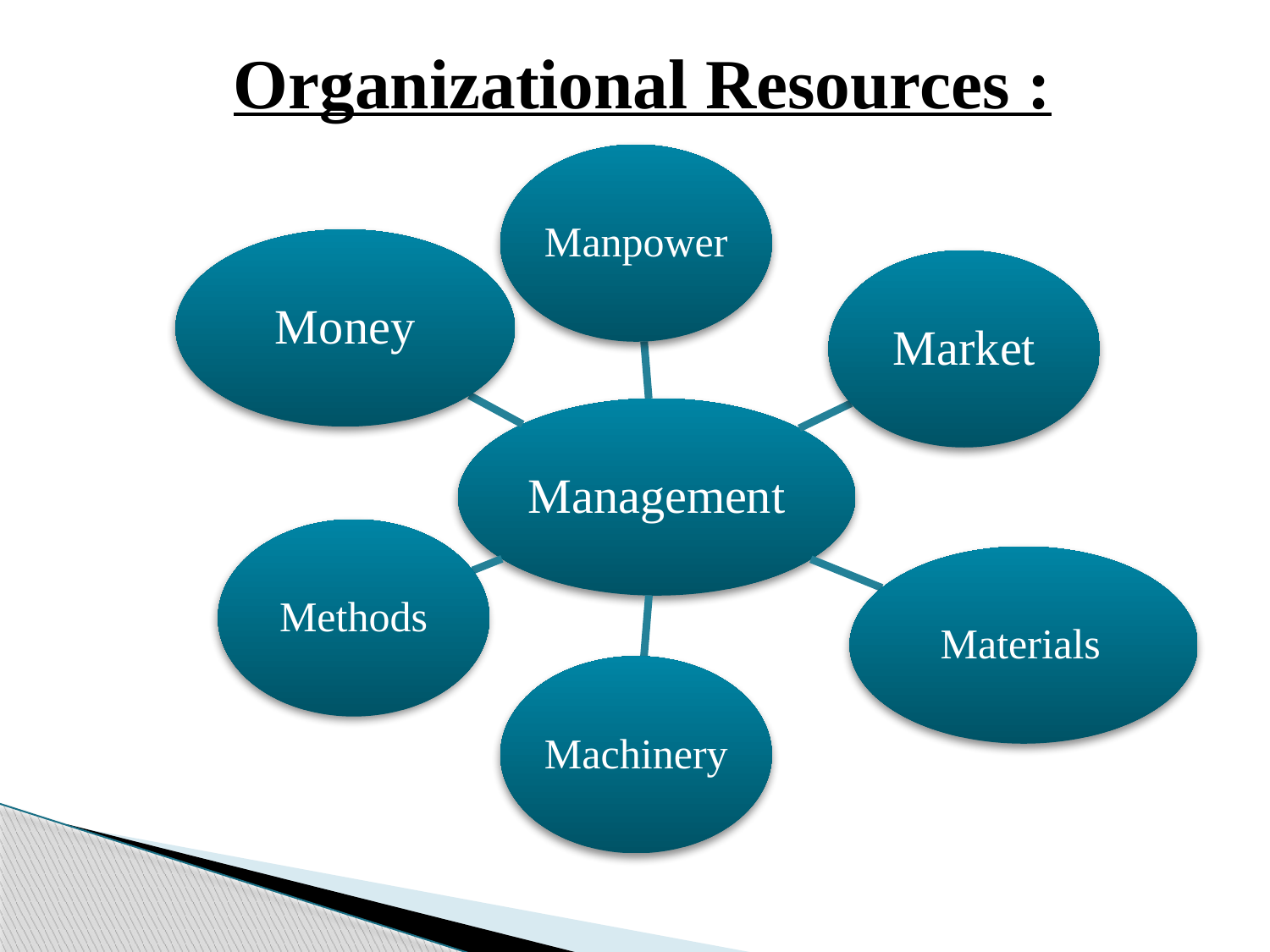

Organizational Resources :
Management

Manpower

Market

Materials

Machinery

Methods

Money